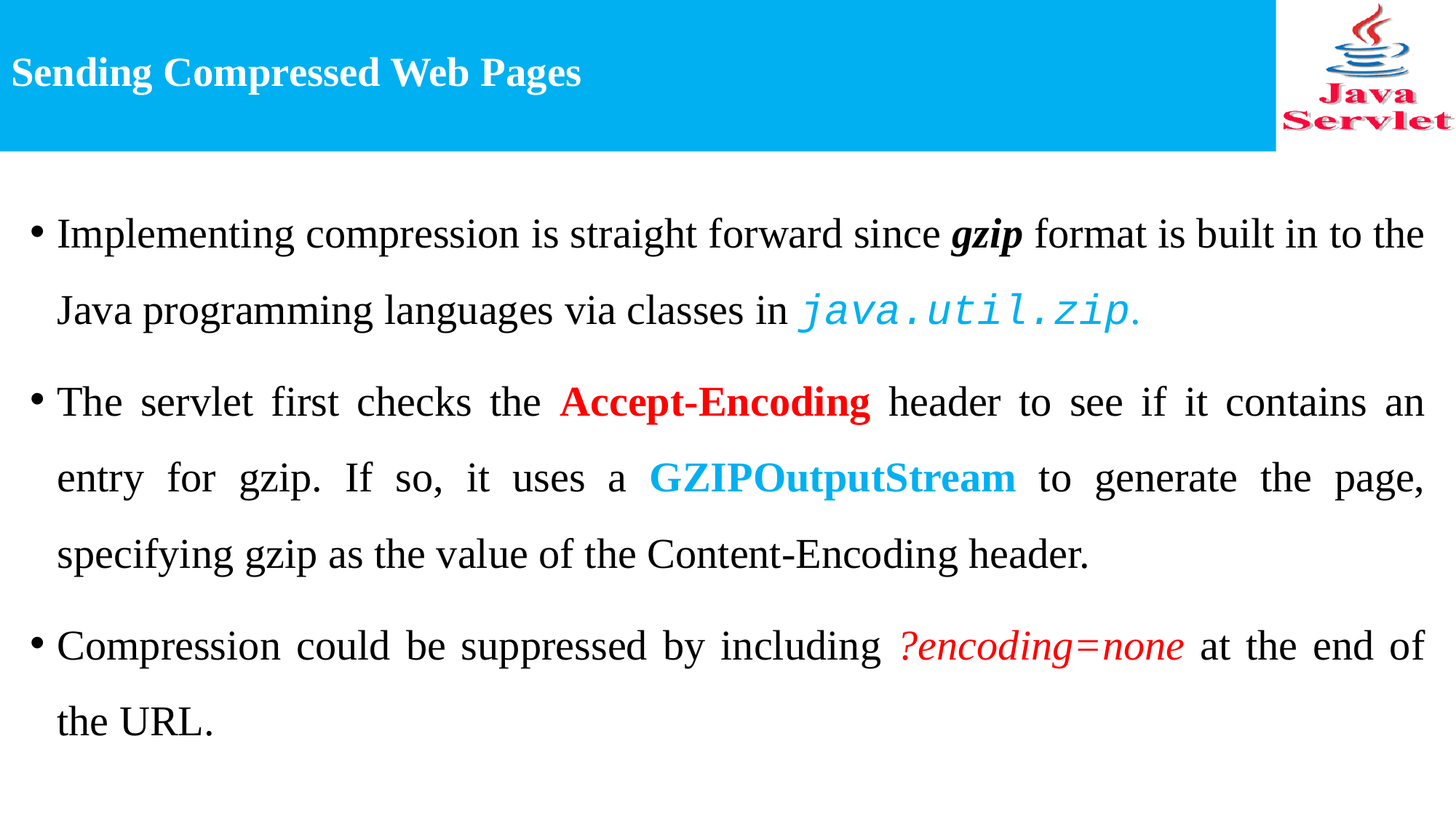

# Sending Compressed Web Pages
Implementing compression is straight forward since gzip format is built in to the Java programming languages via classes in java.util.zip.
The servlet first checks the Accept-Encoding header to see if it contains an entry for gzip. If so, it uses a GZIPOutputStream to generate the page, specifying gzip as the value of the Content-Encoding header.
Compression could be suppressed by including ?encoding=none at the end of the URL.